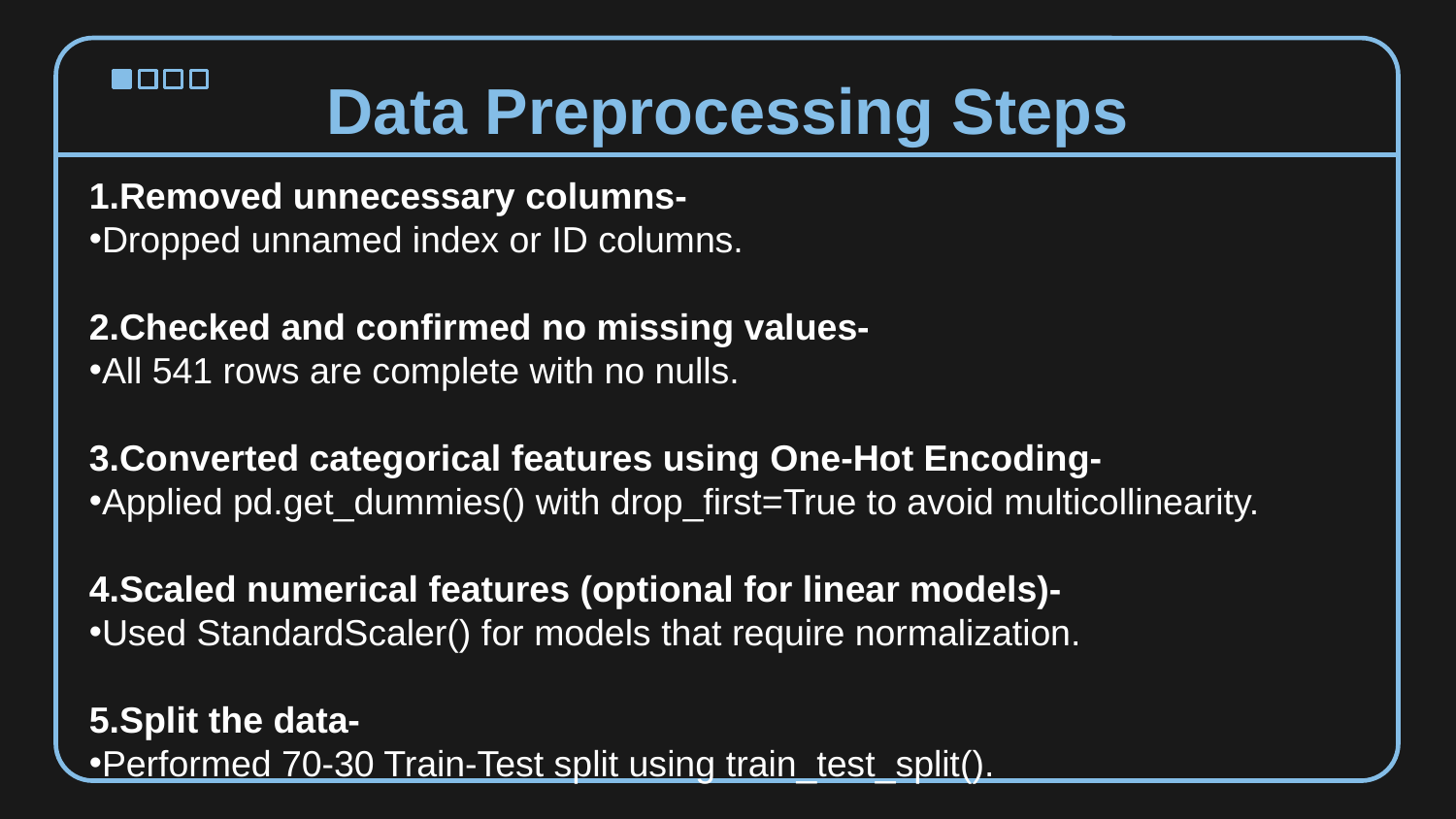

# Data Preprocessing Steps
1.Removed unnecessary columns-
Dropped unnamed index or ID columns.

2.Checked and confirmed no missing values-
All 541 rows are complete with no nulls.

3.Converted categorical features using One-Hot Encoding-
Applied pd.get_dummies() with drop_first=True to avoid multicollinearity.

4.Scaled numerical features (optional for linear models)-
Used StandardScaler() for models that require normalization.

5.Split the data-
Performed 70-30 Train-Test split using train_test_split().